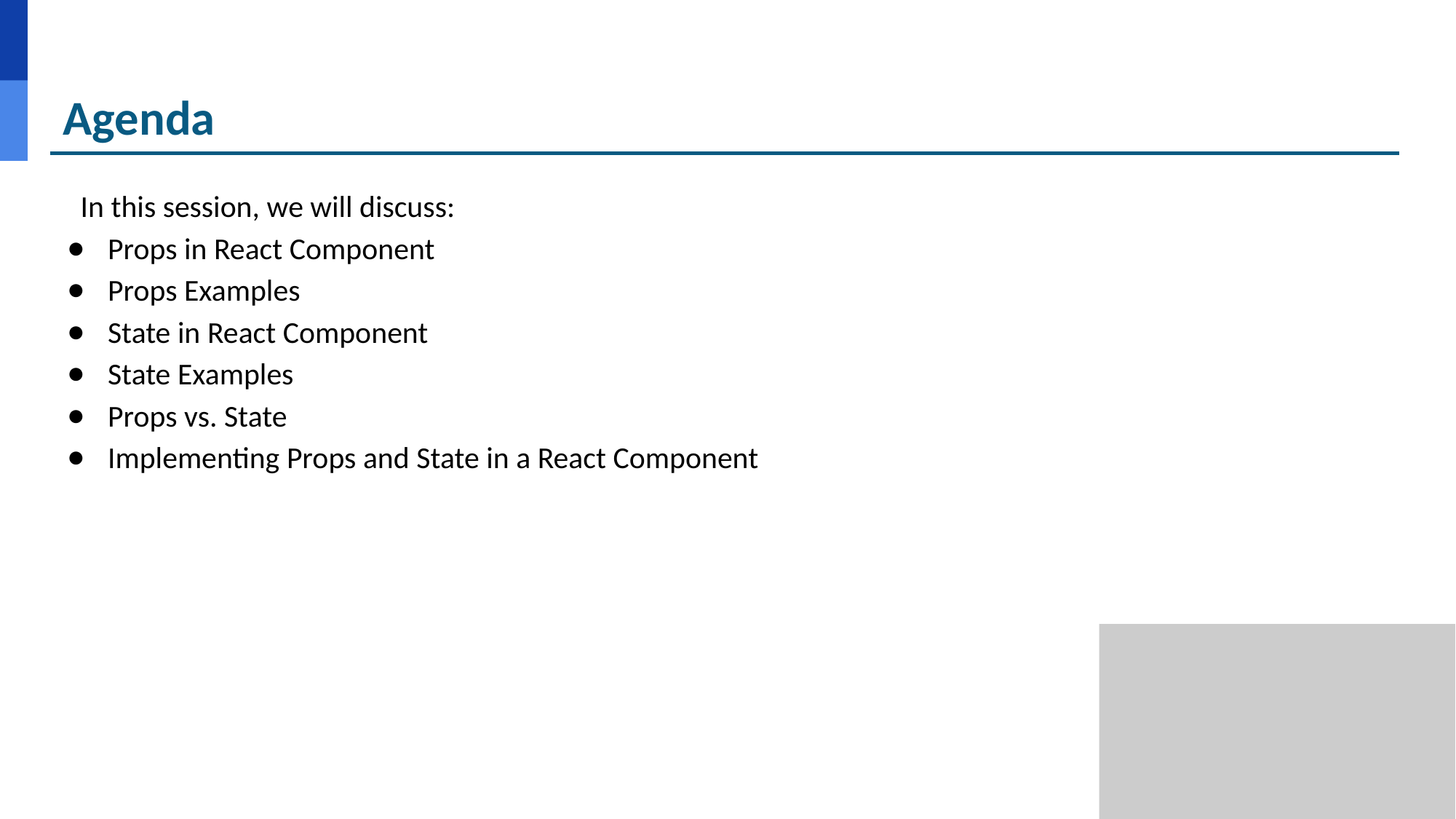

# Agenda
In this session, we will discuss:
Props in React Component
Props Examples
State in React Component
State Examples
Props vs. State
Implementing Props and State in a React Component